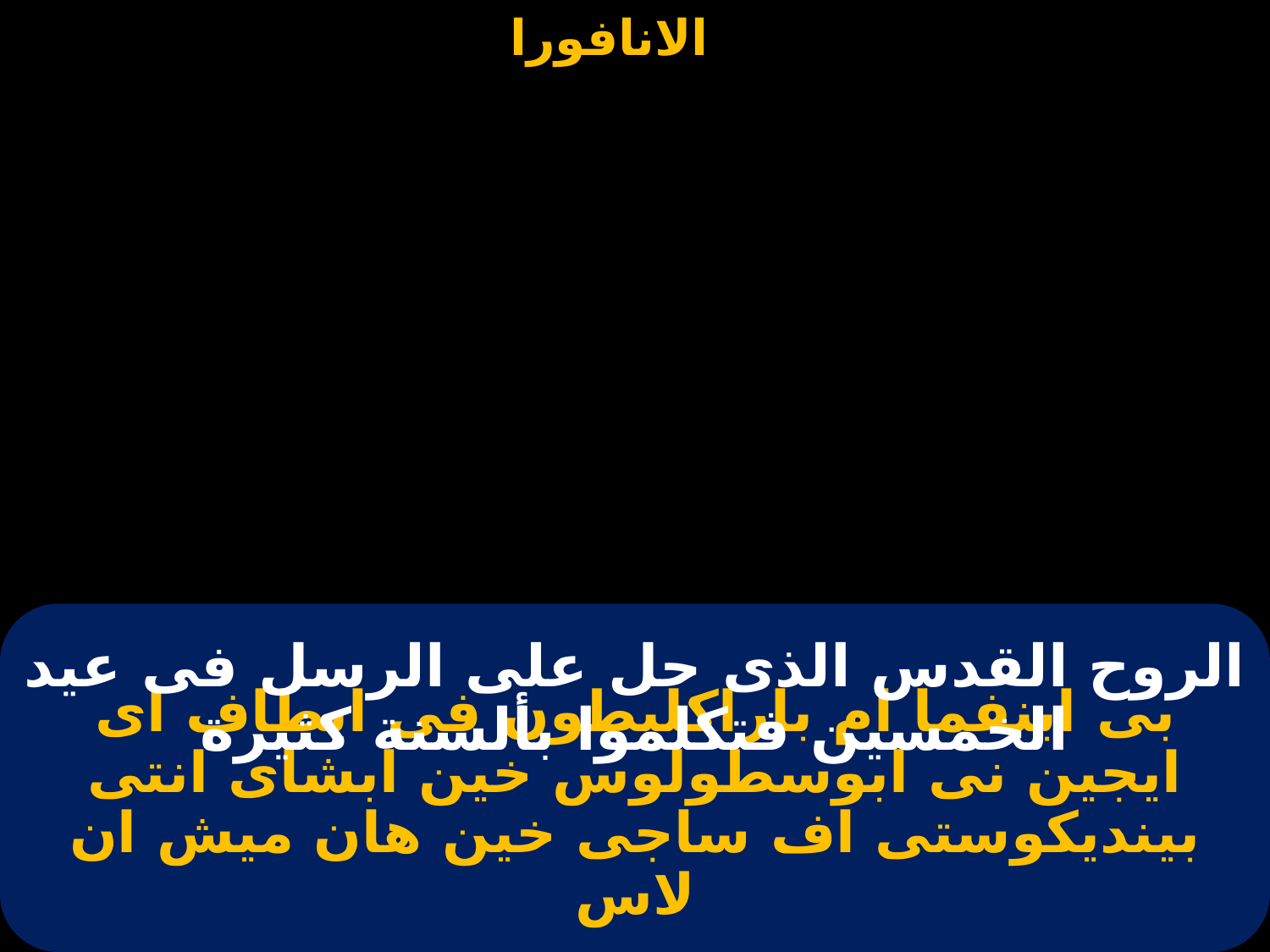

# الروح القدس الذى حل على الرسل فى عيد الخمسين فتكلموا بألسنة كثيرة
بى ابنفما ام باراكليطون فى ايطاف اى ايجين نى ابوسطولوس خين ابشاى انتى بينديكوستى اف ساجى خين هان ميش ان لاس